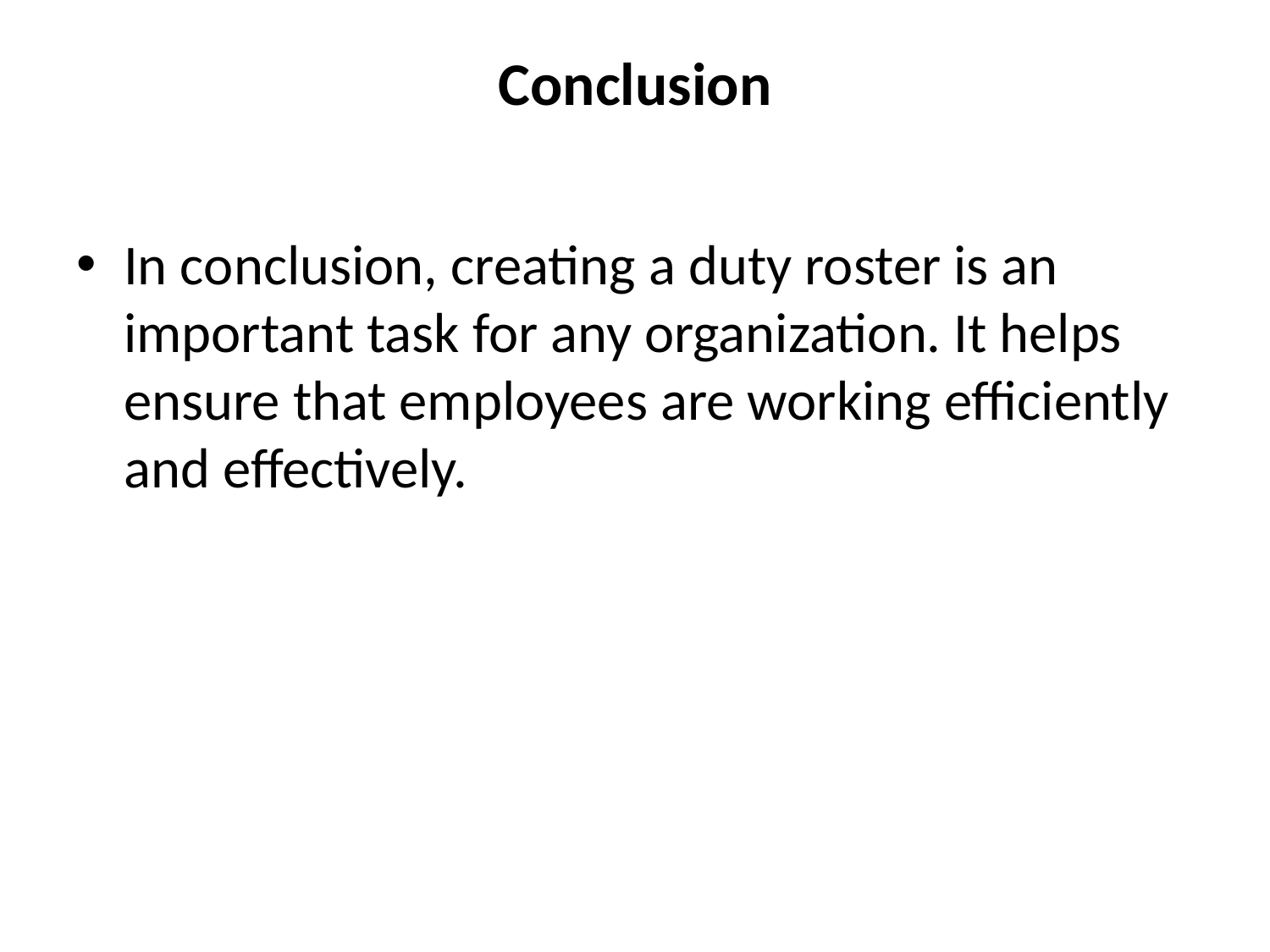

# Conclusion
In conclusion, creating a duty roster is an important task for any organization. It helps ensure that employees are working efficiently and effectively.